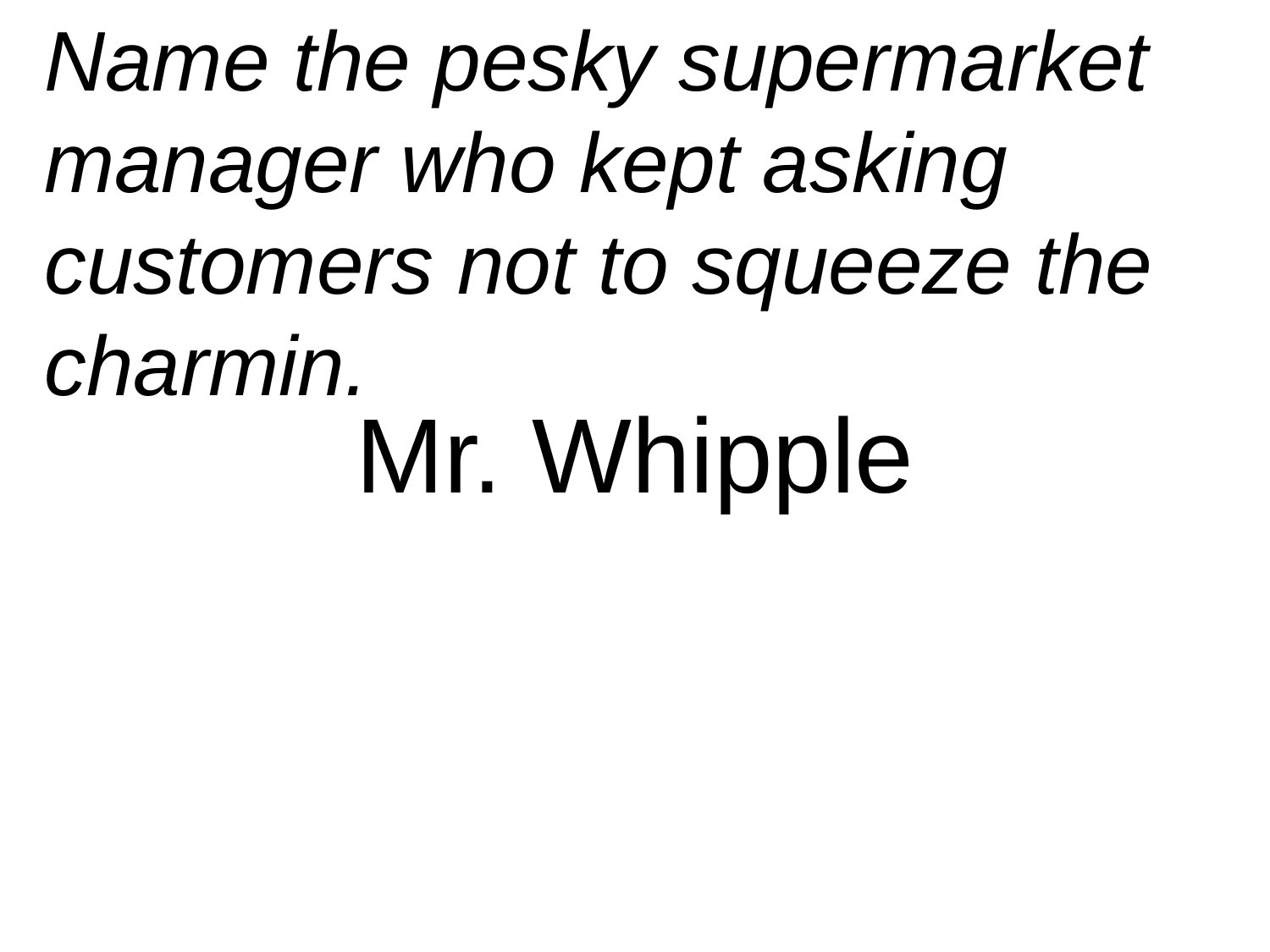

Name the pesky supermarket manager who kept asking customers not to squeeze the charmin.
Mr. Whipple